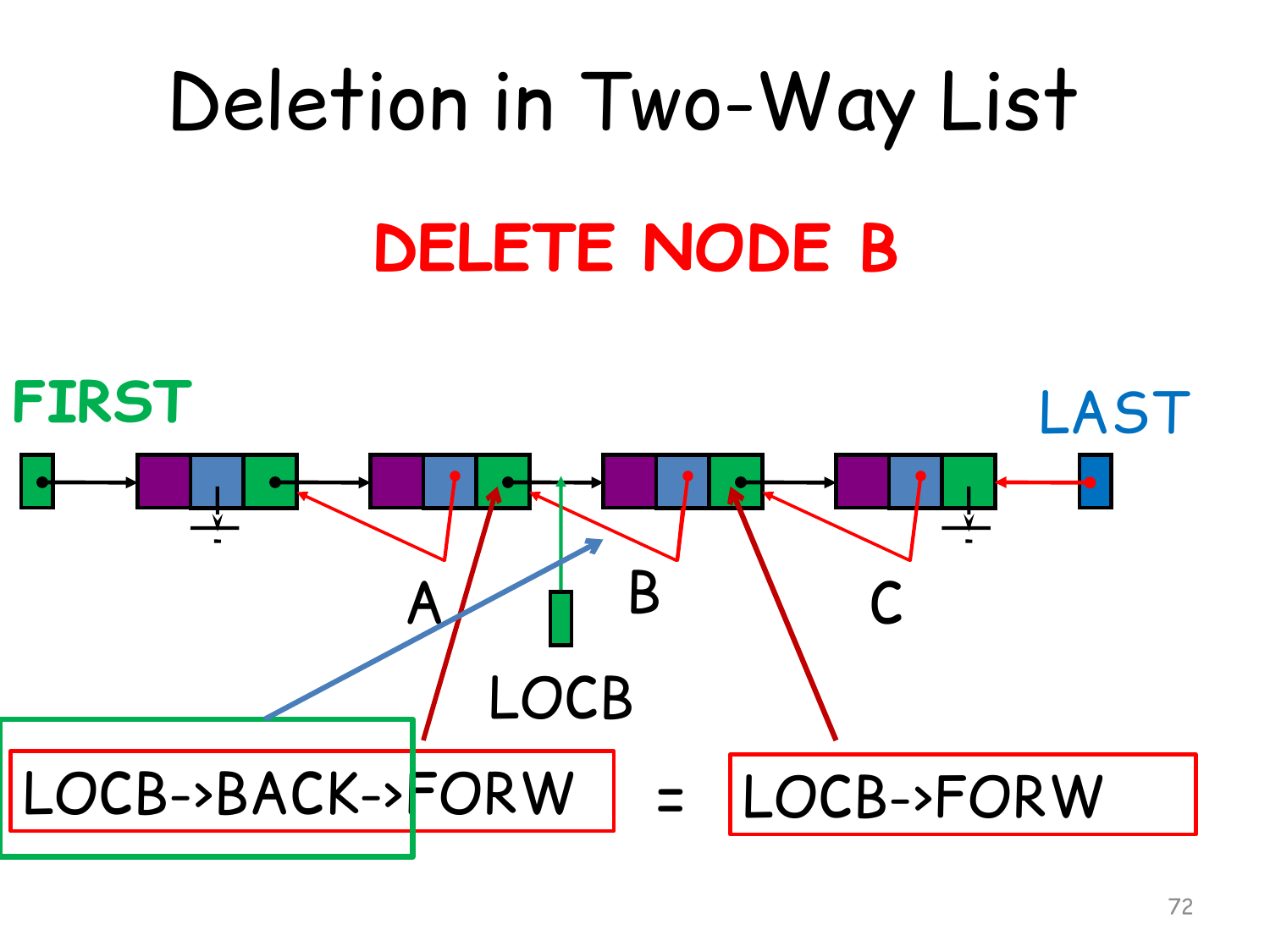

# Deletion in Two-Way List
DELETE NODE B
FIRST
LAST

B
A
C
LOCB

LOCB->BACK->FORW
 =
LOCB->FORW
72